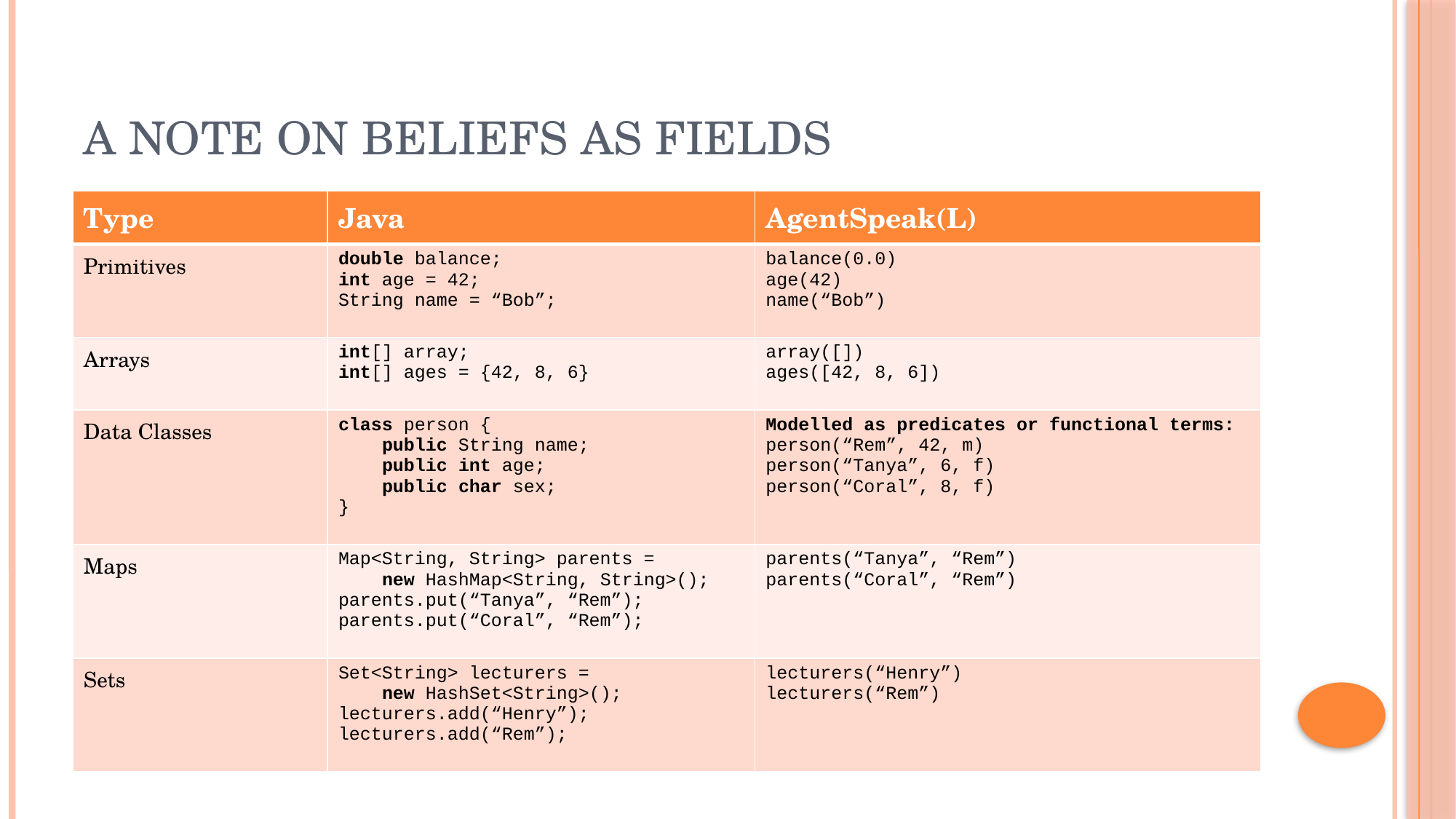

# A Note on Beliefs as Fields
| Type | Java | AgentSpeak(L) |
| --- | --- | --- |
| Primitives | double balance; int age = 42; String name = “Bob”; | balance(0.0) age(42) name(“Bob”) |
| Arrays | int[] array; int[] ages = {42, 8, 6} | array([]) ages([42, 8, 6]) |
| Data Classes | class person { public String name; public int age; public char sex; } | Modelled as predicates or functional terms: person(“Rem”, 42, m) person(“Tanya”, 6, f) person(“Coral”, 8, f) |
| Maps | Map<String, String> parents = new HashMap<String, String>(); parents.put(“Tanya”, “Rem”); parents.put(“Coral”, “Rem”); | parents(“Tanya”, “Rem”) parents(“Coral”, “Rem”) |
| Sets | Set<String> lecturers = new HashSet<String>(); lecturers.add(“Henry”); lecturers.add(“Rem”); | lecturers(“Henry”) lecturers(“Rem”) |